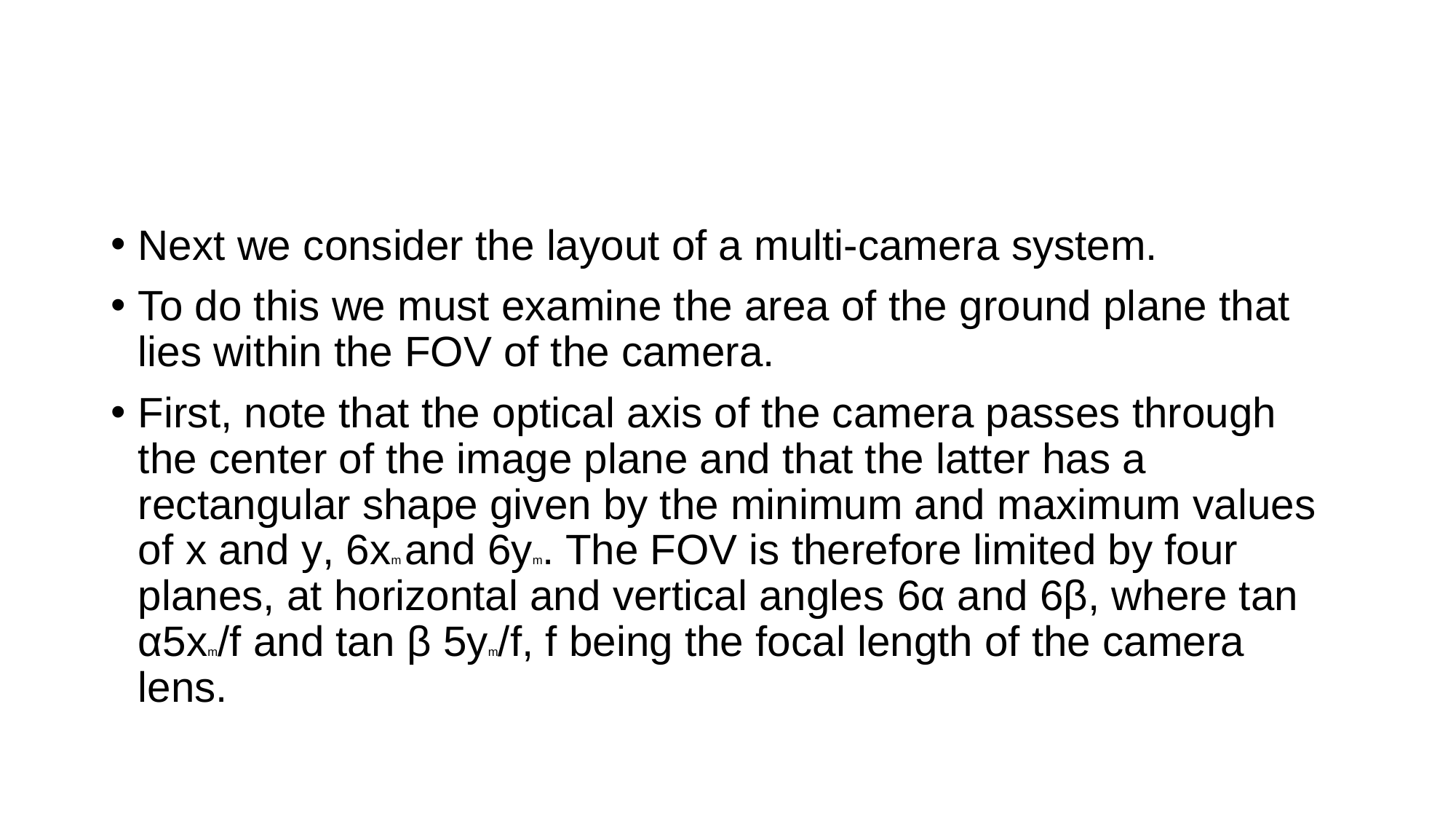

#
Next we consider the layout of a multi-camera system.
To do this we must examine the area of the ground plane that lies within the FOV of the camera.
First, note that the optical axis of the camera passes through the center of the image plane and that the latter has a rectangular shape given by the minimum and maximum values of x and y, 6xm and 6ym. The FOV is therefore limited by four planes, at horizontal and vertical angles 6α and 6β, where tan α5xm/f and tan β 5ym/f, f being the focal length of the camera lens.